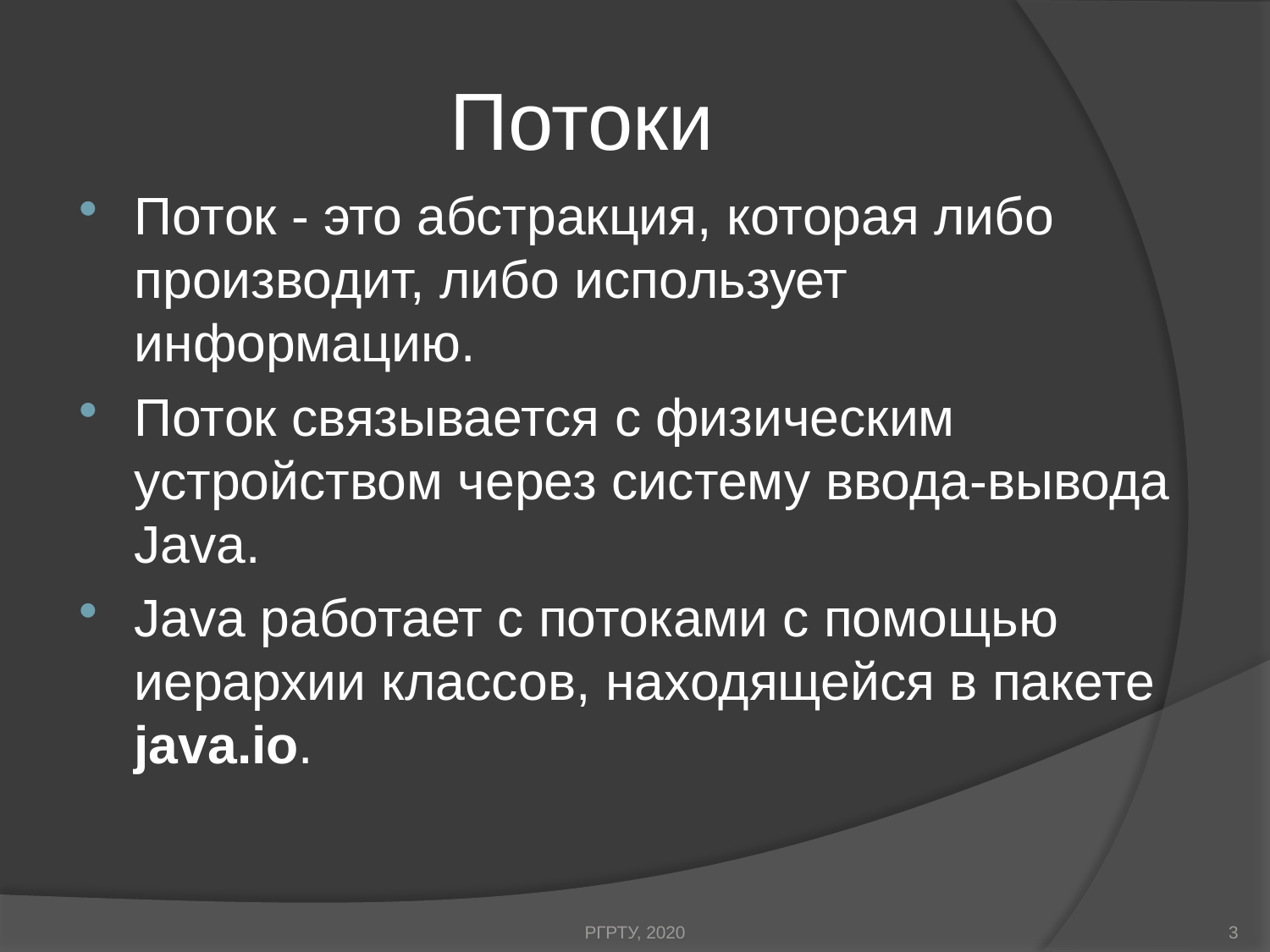

# Потоки
Поток - это абстракция, которая либо производит, либо использует информацию.
Поток связывается с физическим устройством через систему ввода-вывода Java.
Java работает с потоками с помощью иерархии классов, находящейся в пакете java.io.
РГРТУ, 2020
3